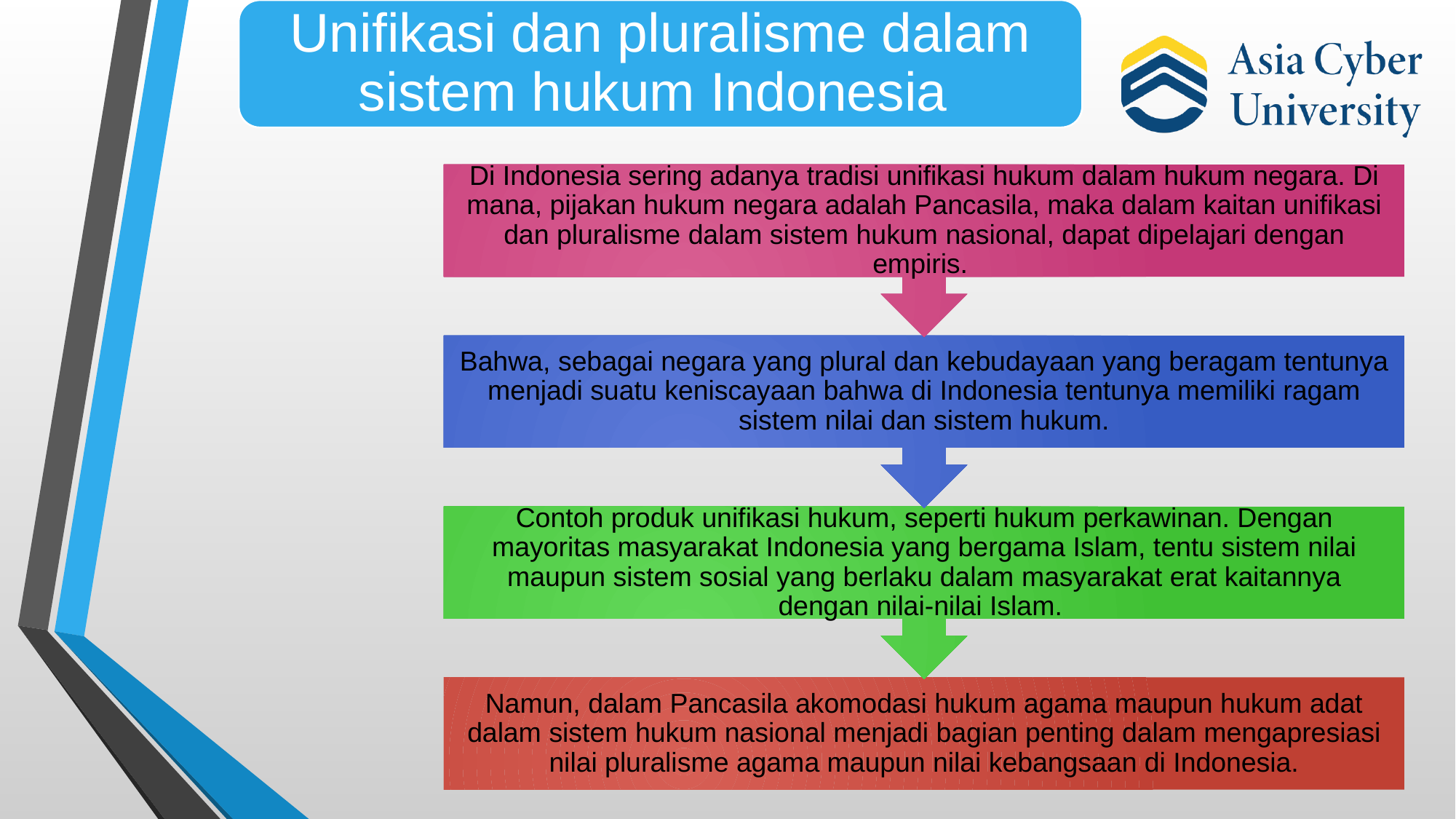

Unifikasi dan pluralisme dalam sistem hukum Indonesia
Namun, dalam Pancasila akomodasi hukum agama maupun hukum adat dalam sistem hukum nasional menjadi bagian penting dalam mengapresiasi nilai pluralisme agama maupun nilai kebangsaan di Indonesia.
Contoh produk unifikasi hukum, seperti hukum perkawinan. Dengan mayoritas masyarakat Indonesia yang bergama Islam, tentu sistem nilai maupun sistem sosial yang berlaku dalam masyarakat erat kaitannya dengan nilai-nilai Islam.
Bahwa, sebagai negara yang plural dan kebudayaan yang beragam tentunya menjadi suatu keniscayaan bahwa di Indonesia tentunya memiliki ragam sistem nilai dan sistem hukum.
Di Indonesia sering adanya tradisi unifikasi hukum dalam hukum negara. Di mana, pijakan hukum negara adalah Pancasila, maka dalam kaitan unifikasi dan pluralisme dalam sistem hukum nasional, dapat dipelajari dengan empiris.